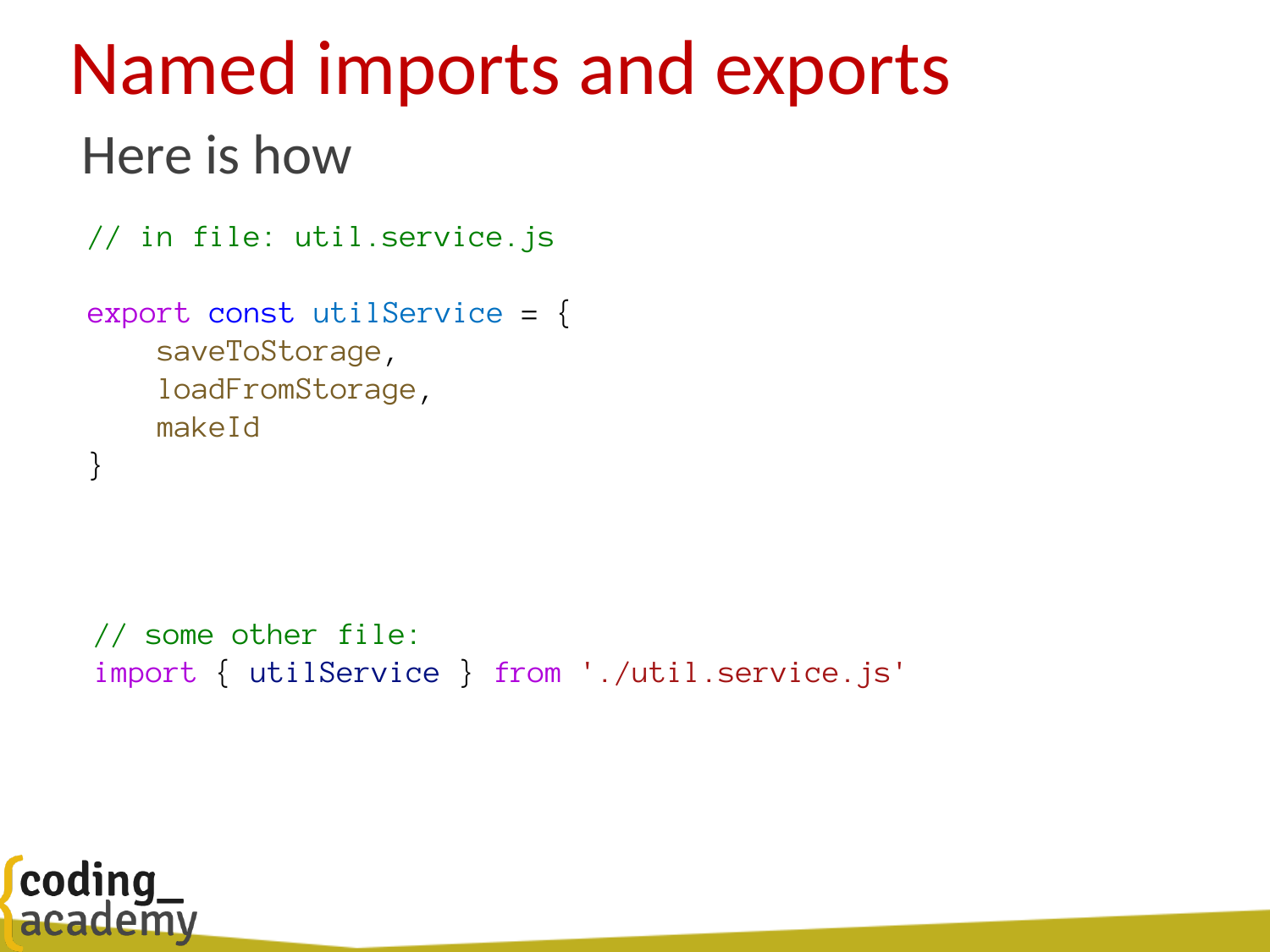

# Named imports and exports
Here is how
// in file: util.service.js

export const utilService = {
    saveToStorage,
    loadFromStorage,
    makeId
}

// some other file:
import { utilService } from './util.service.js'